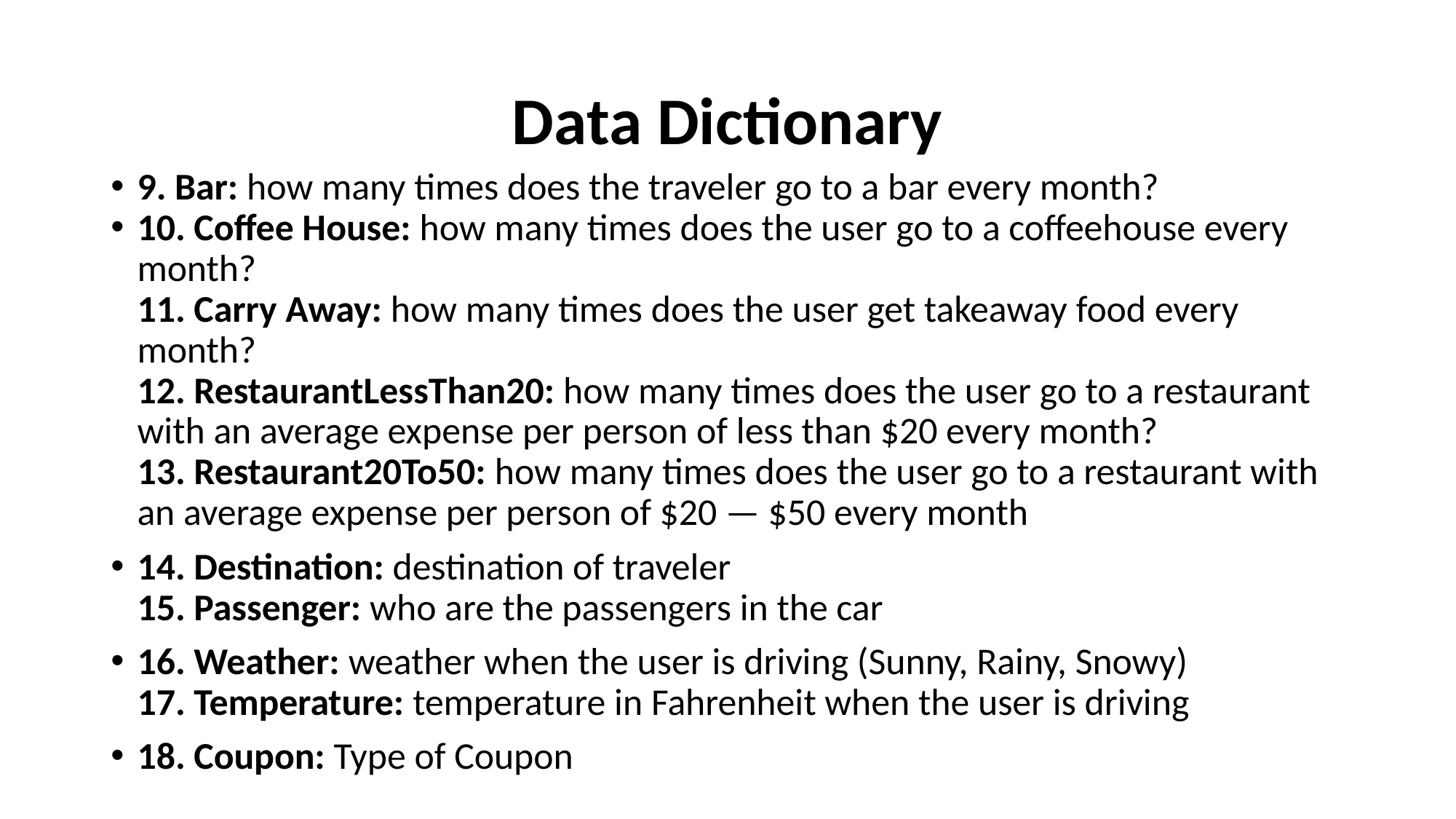

# Data Dictionary
9. Bar: how many times does the traveler go to a bar every month?
10. Coffee House: how many times does the user go to a coffeehouse every month?
11. Carry Away: how many times does the user get takeaway food every month?
12. RestaurantLessThan20: how many times does the user go to a restaurant with an average expense per person of less than $20 every month?
13. Restaurant20To50: how many times does the user go to a restaurant with an average expense per person of $20 — $50 every month
14. Destination: destination of traveler
15. Passenger: who are the passengers in the car
16. Weather: weather when the user is driving (Sunny, Rainy, Snowy)
17. Temperature: temperature in Fahrenheit when the user is driving
18. Coupon: Type of Coupon